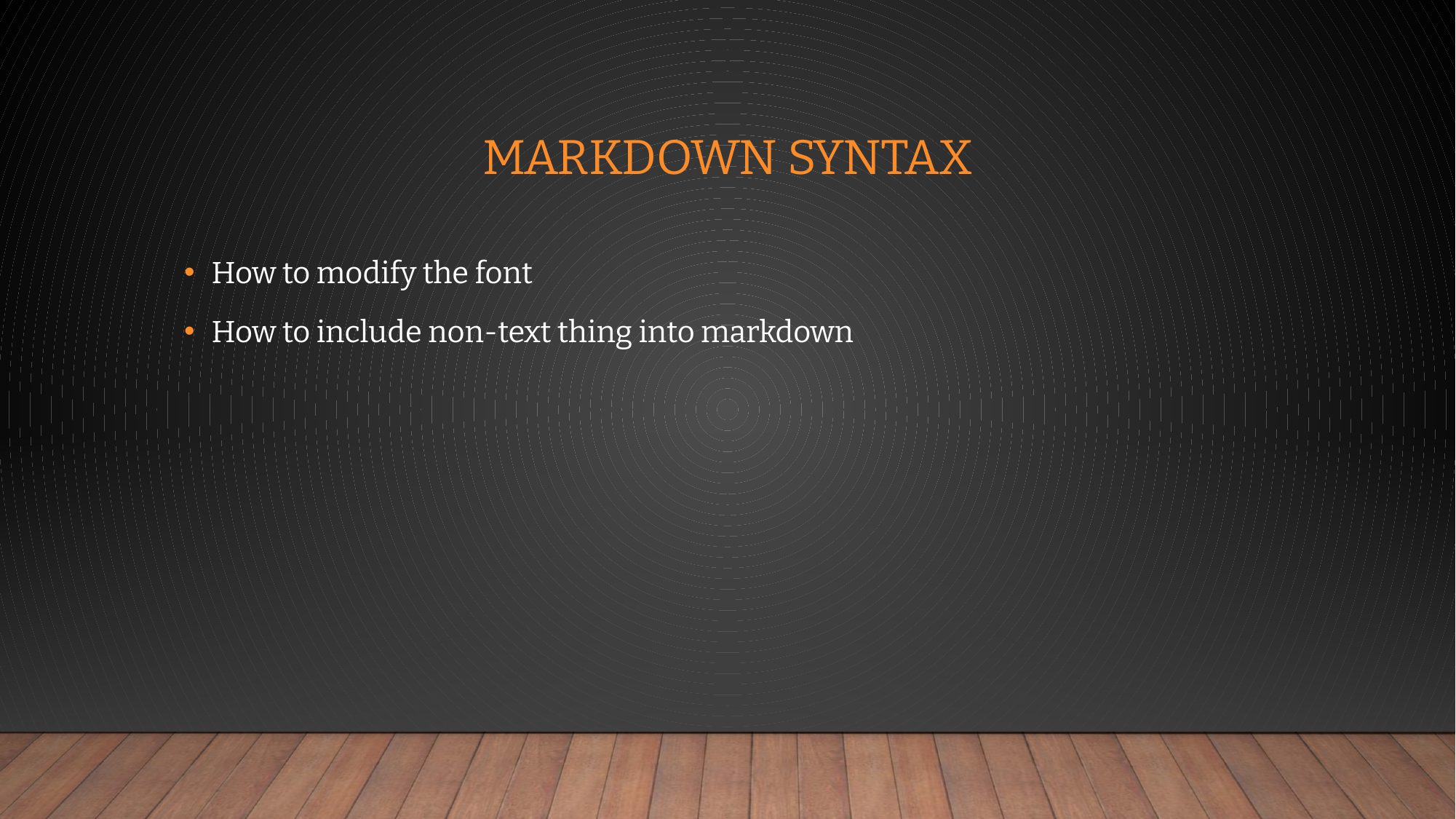

# Markdown syntax
How to modify the font
How to include non-text thing into markdown